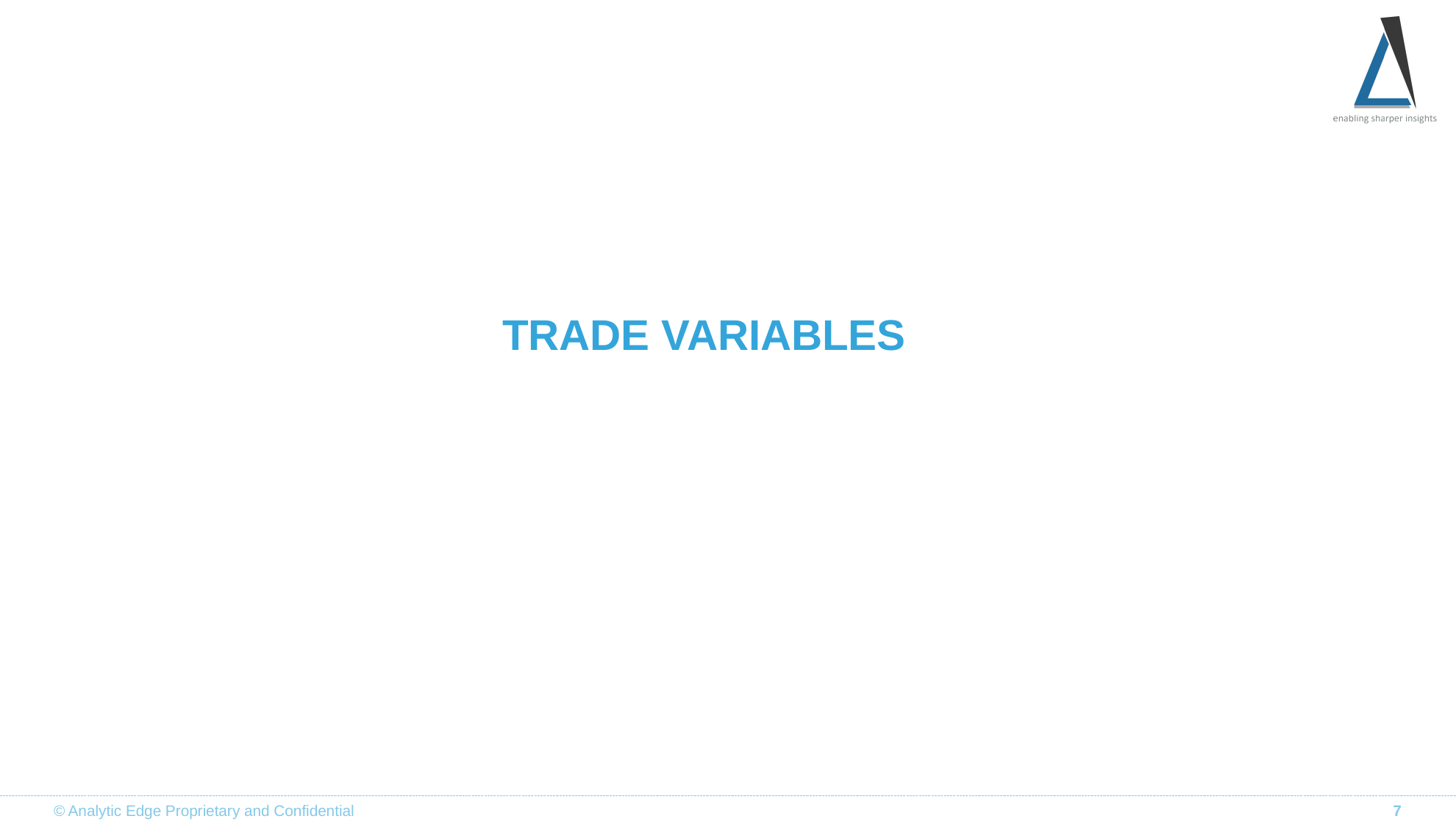

# TRADE VARIABLES

© Analytic Edge Proprietary and Confidential
7